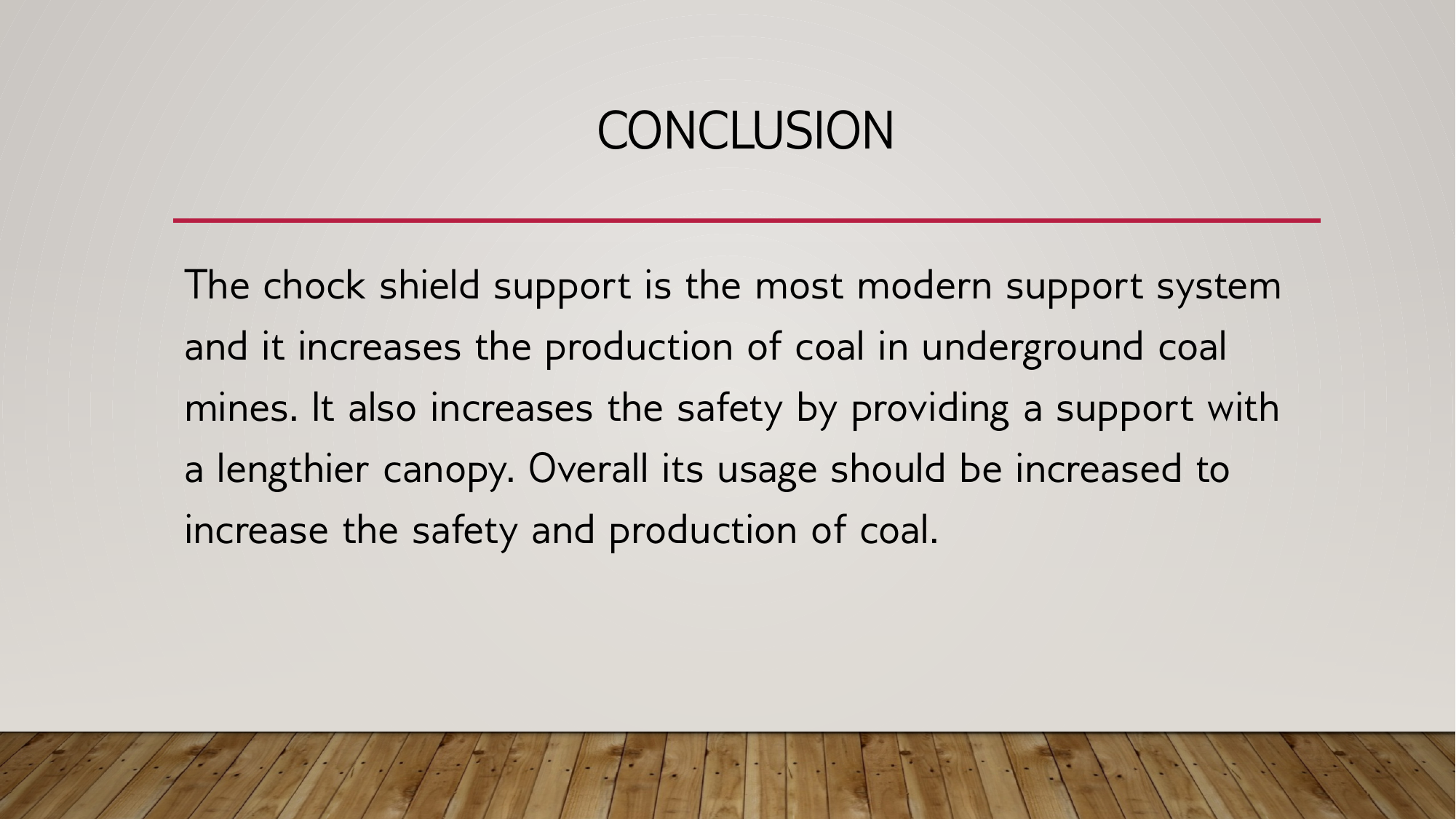

# conclusion
The chock shield support is the most modern support system and it increases the production of coal in underground coal mines. It also increases the safety by providing a support with a lengthier canopy. Overall its usage should be increased to increase the safety and production of coal.